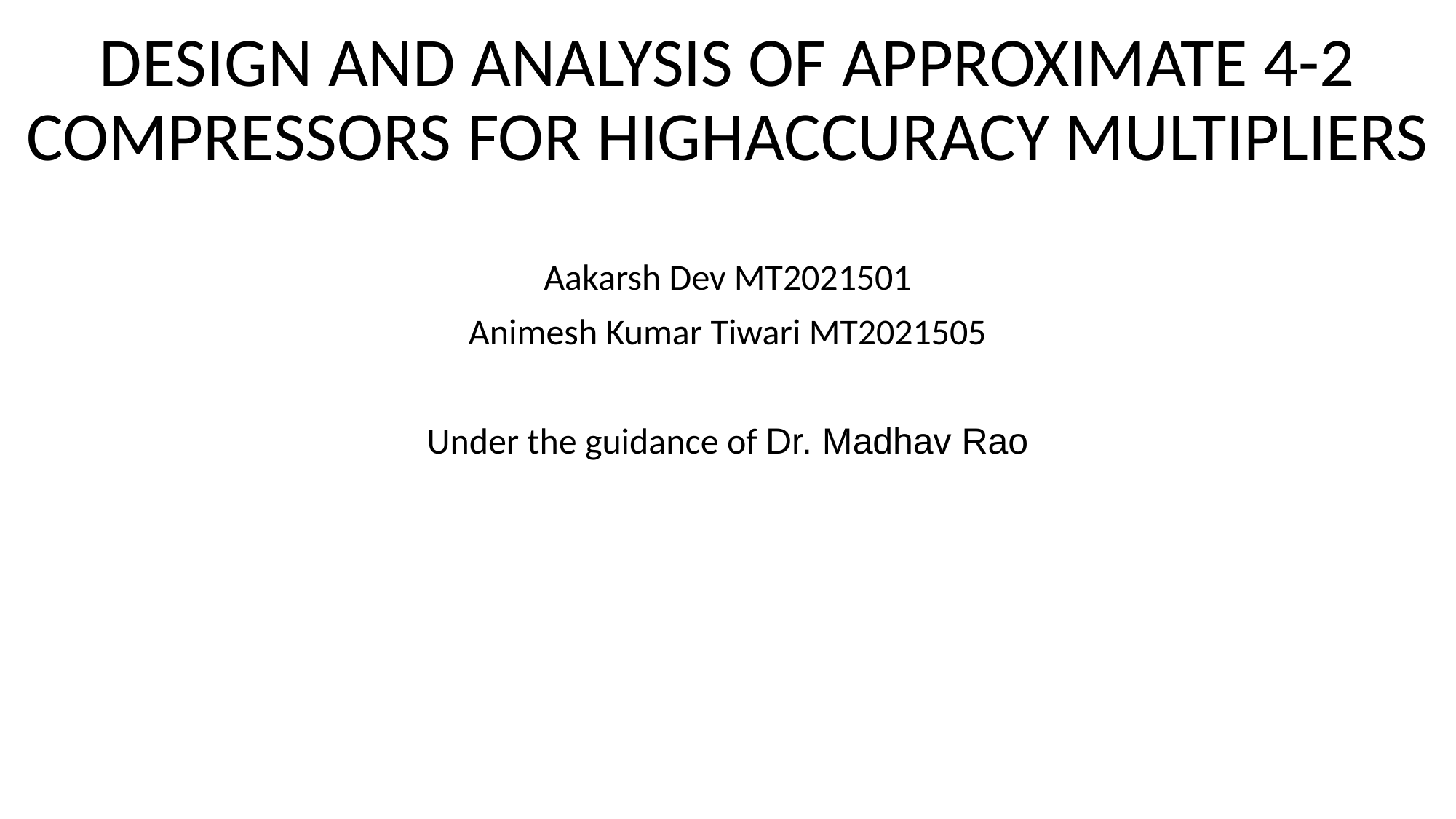

# DESIGN AND ANALYSIS OF APPROXIMATE 4-2 COMPRESSORS FOR HIGHACCURACY MULTIPLIERS
Aakarsh Dev MT2021501
Animesh Kumar Tiwari MT2021505

Under the guidance of Dr. Madhav Rao